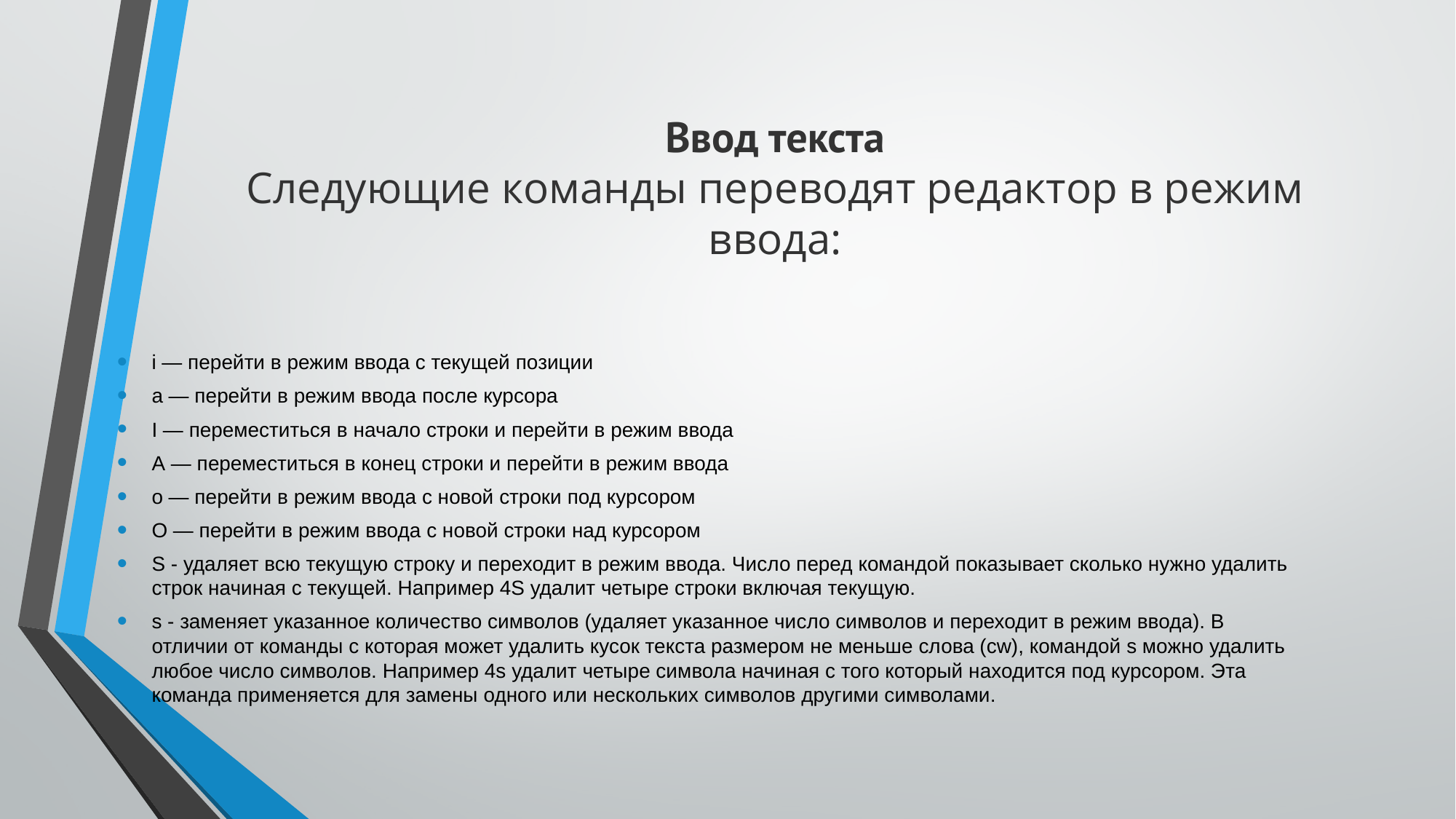

# Ввод текста Следующие команды переводят редактор в режим ввода:
i — перейти в режим ввода с текущей позиции
a — перейти в режим ввода после курсора
I — переместиться в начало строки и перейти в режим ввода
А — переместиться в конец строки и перейти в режим ввода
o — перейти в режим ввода с новой строки под курсором
O — перейти в режим ввода с новой строки над курсором
S - удаляет всю текущую строку и переходит в режим ввода. Число перед командой показывает сколько нужно удалить строк начиная с текущей. Например 4S удалит четыре строки включая текущую.
s - заменяет указанное количество символов (удаляет указанное число символов и переходит в режим ввода). В отличии от команды с которая может удалить кусок текста размером не меньше слова (cw), командой s можно удалить любое число символов. Например 4s удалит четыре символа начиная с того который находится под курсором. Эта команда применяется для замены одного или нескольких символов другими символами.